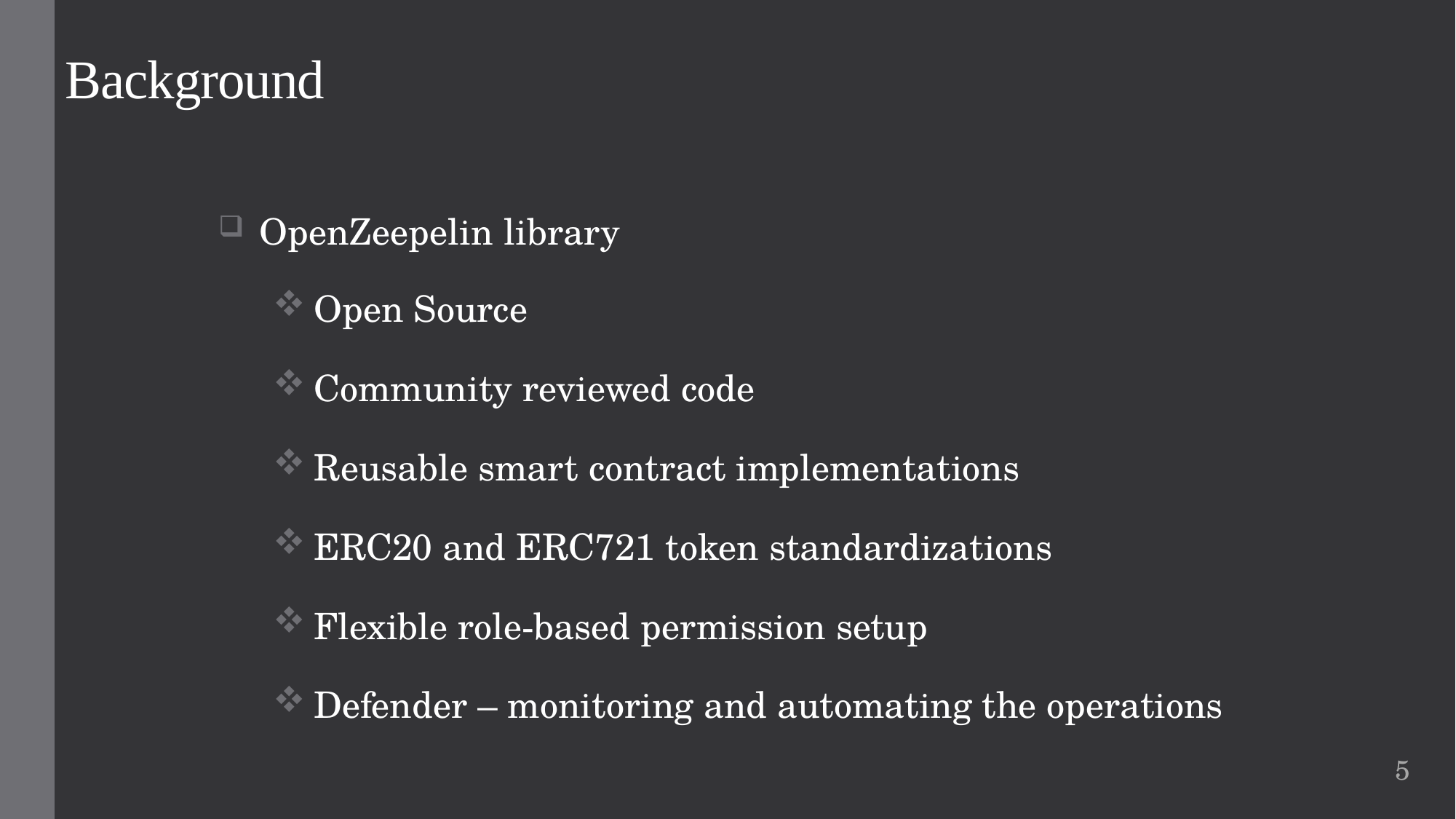

# Background
OpenZeepelin library
Open Source
Community reviewed code
Reusable smart contract implementations
ERC20 and ERC721 token standardizations
Flexible role-based permission setup
Defender – monitoring and automating the operations
5